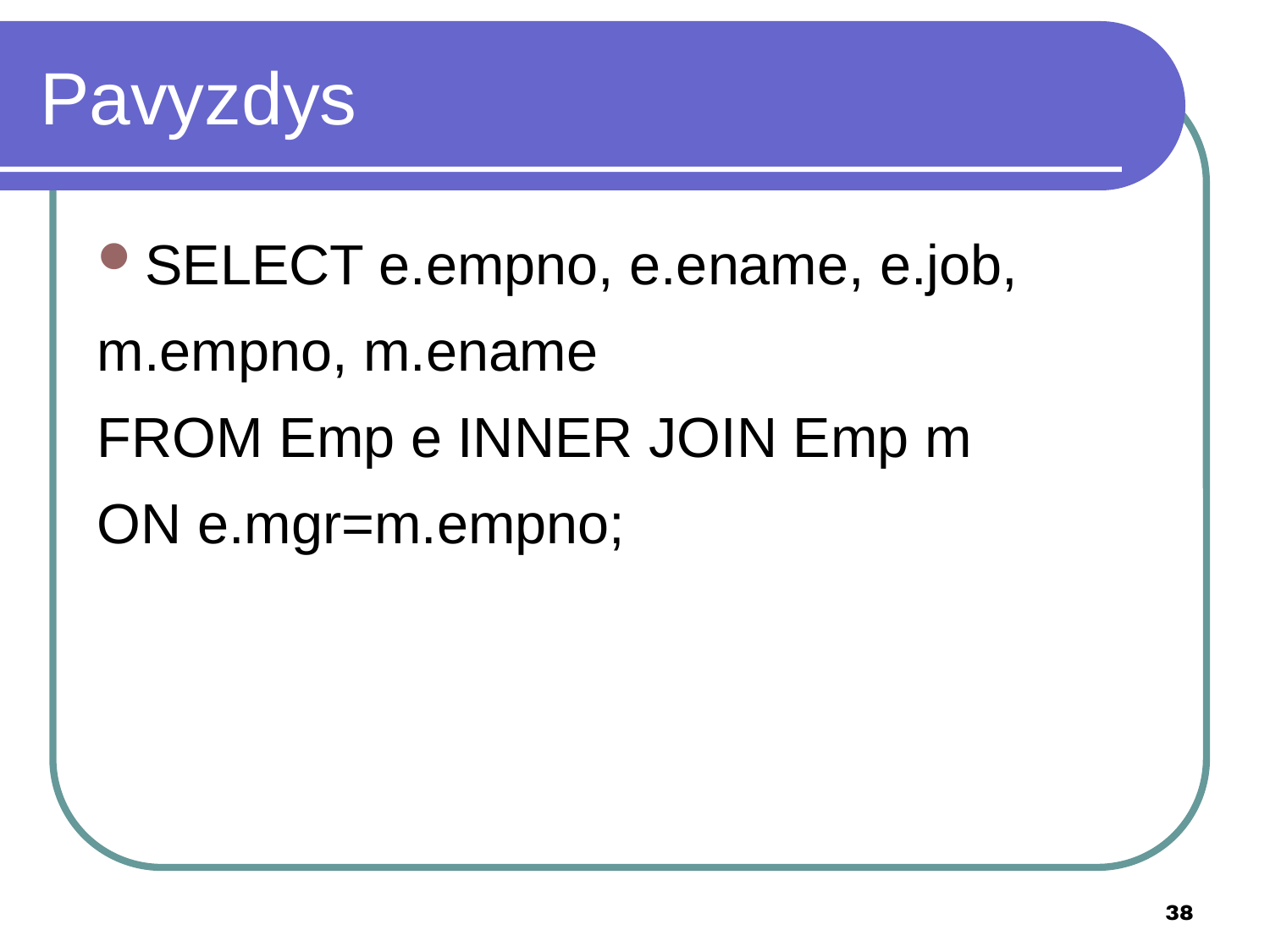

# Pavyzdys
SELECT e.empno, e.ename, e.job,
m.empno, m.ename
FROM Emp e INNER JOIN Emp m
ON e.mgr=m.empno;
38